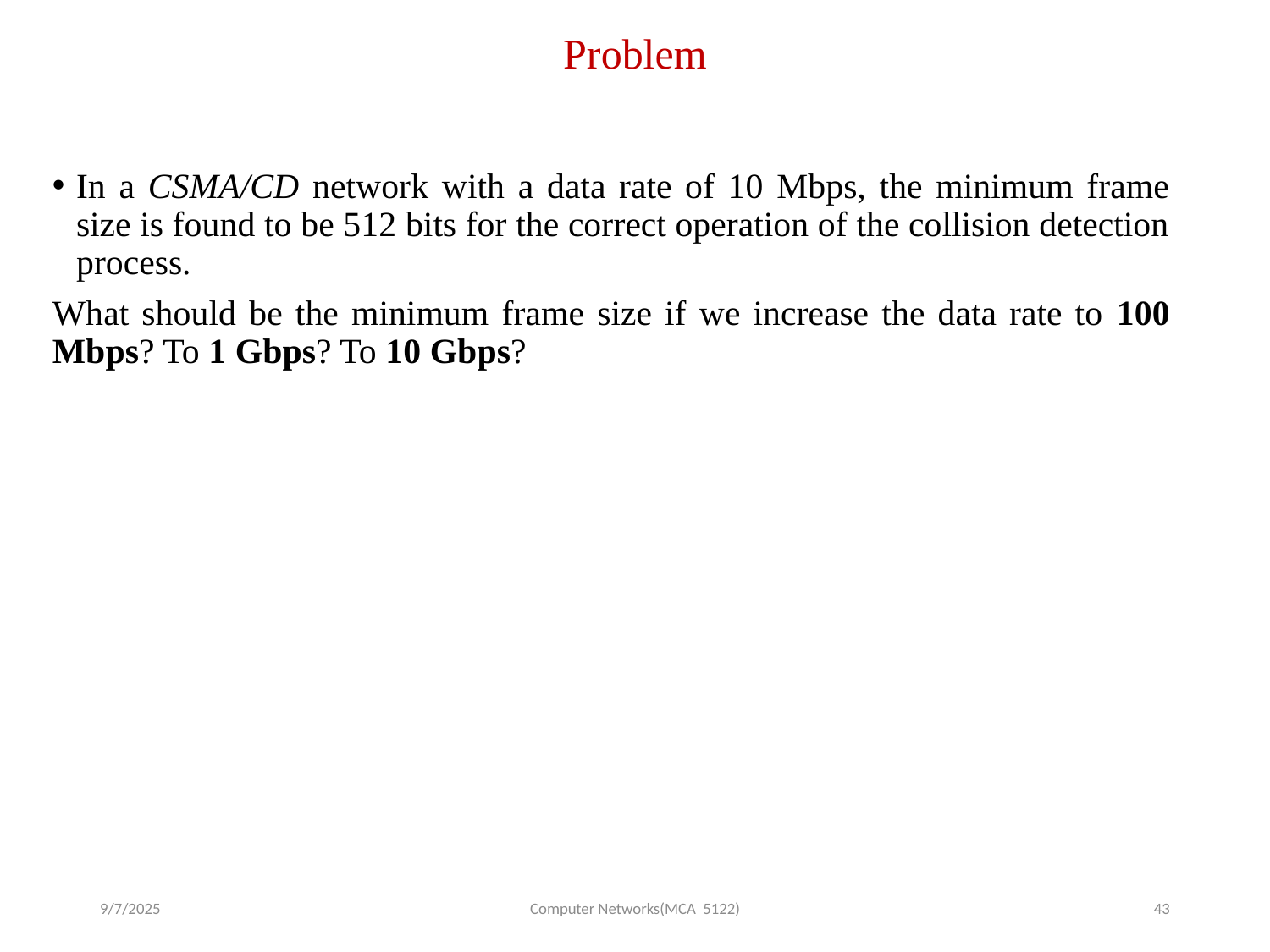

# Problem
In a CSMA/CD network with a data rate of 10 Mbps, the minimum frame size is found to be 512 bits for the correct operation of the collision detection process.
What should be the minimum frame size if we increase the data rate to 100 Mbps? To 1 Gbps? To 10 Gbps?
9/7/2025
Computer Networks(MCA  5122)
43